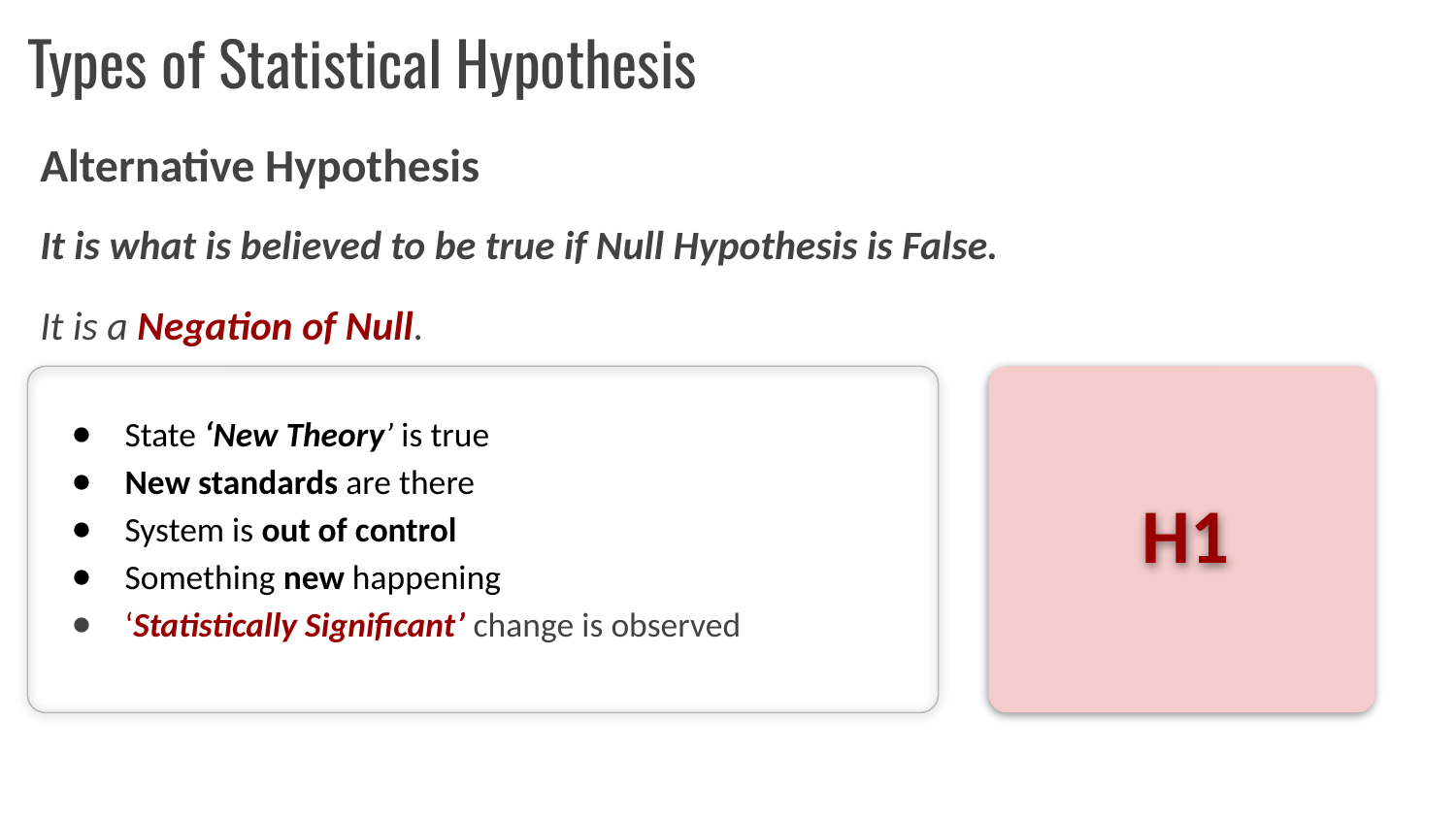

# Types of Statistical Hypothesis
Alternative Hypothesis
It is what is believed to be true if Null Hypothesis is False.
It is a Negation of Null.

State ‘New Theory’ is true
New standards are there
System is out of control
Something new happening
‘Statistically Significant’ change is observed
H1